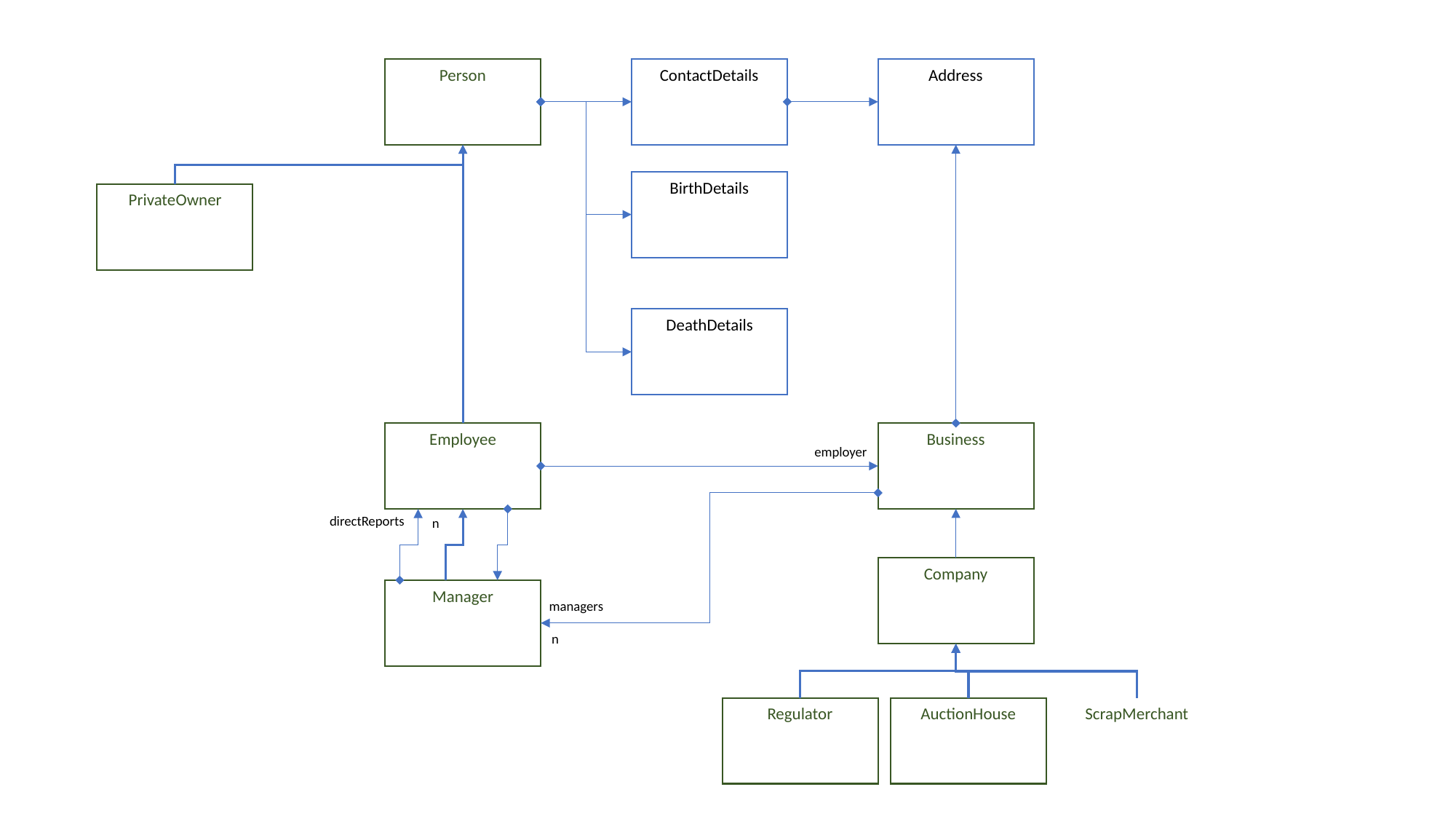

Person

ContactDetails

Address

BirthDetails

PrivateOwner

DeathDetails

Employee

Business
employer
directReports
n

Company

Manager
managers
n

AuctionHouse

ScrapMerchant

Regulator